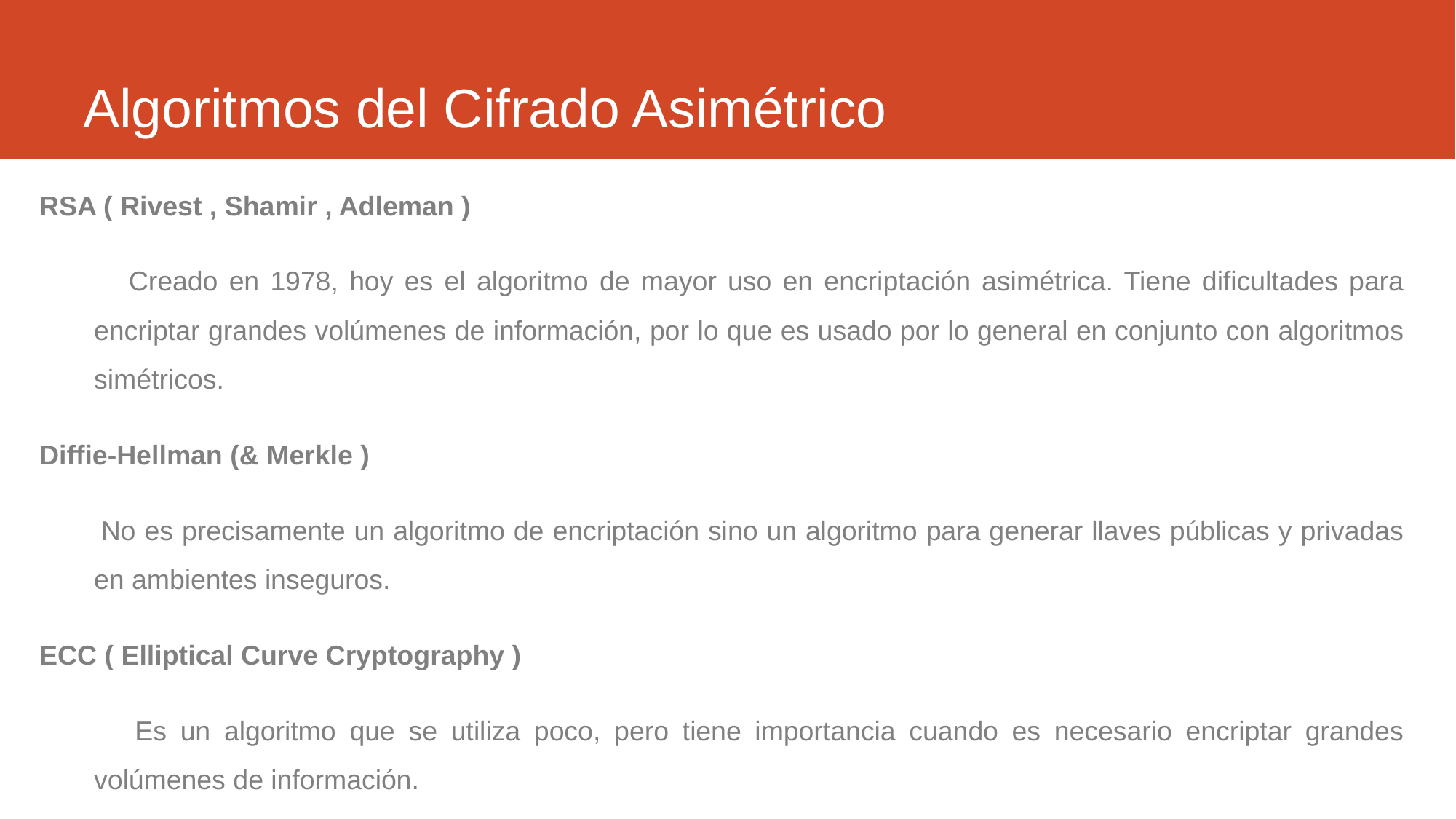

# Algoritmos del Cifrado Asimétrico
RSA ( Rivest , Shamir , Adleman )
        Creado en 1978, hoy es el algoritmo de mayor uso en encriptación asimétrica. Tiene dificultades para encriptar grandes volúmenes de información, por lo que es usado por lo general en conjunto con algoritmos simétricos.
Diffie-Hellman (& Merkle )
       No es precisamente un algoritmo de encriptación sino un algoritmo para generar llaves públicas y privadas en ambientes inseguros.
ECC ( Elliptical Curve Cryptography )
       Es un algoritmo que se utiliza poco, pero tiene importancia cuando es necesario encriptar grandes volúmenes de información.